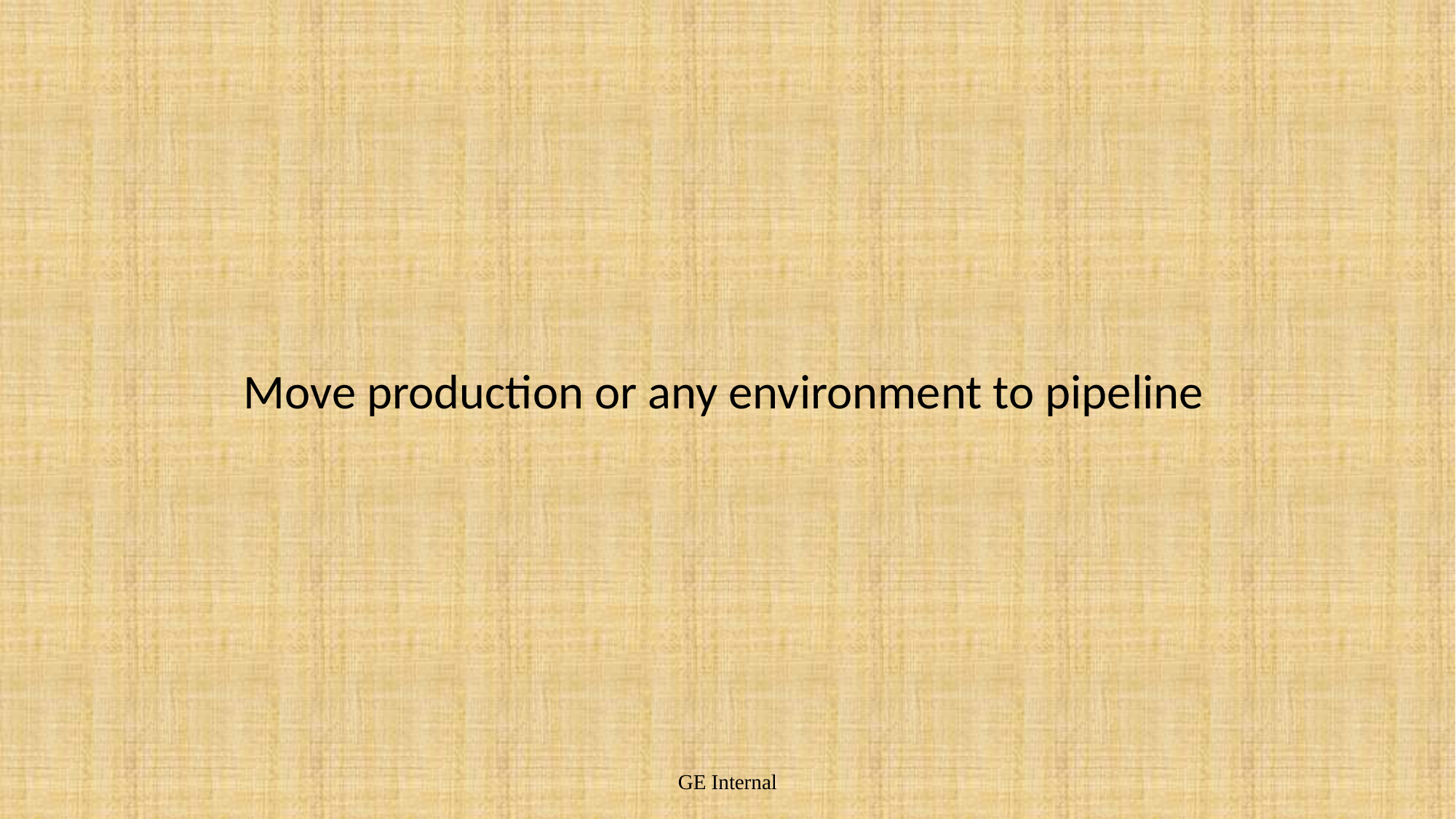

# Move production or any environment to pipeline
GE Internal